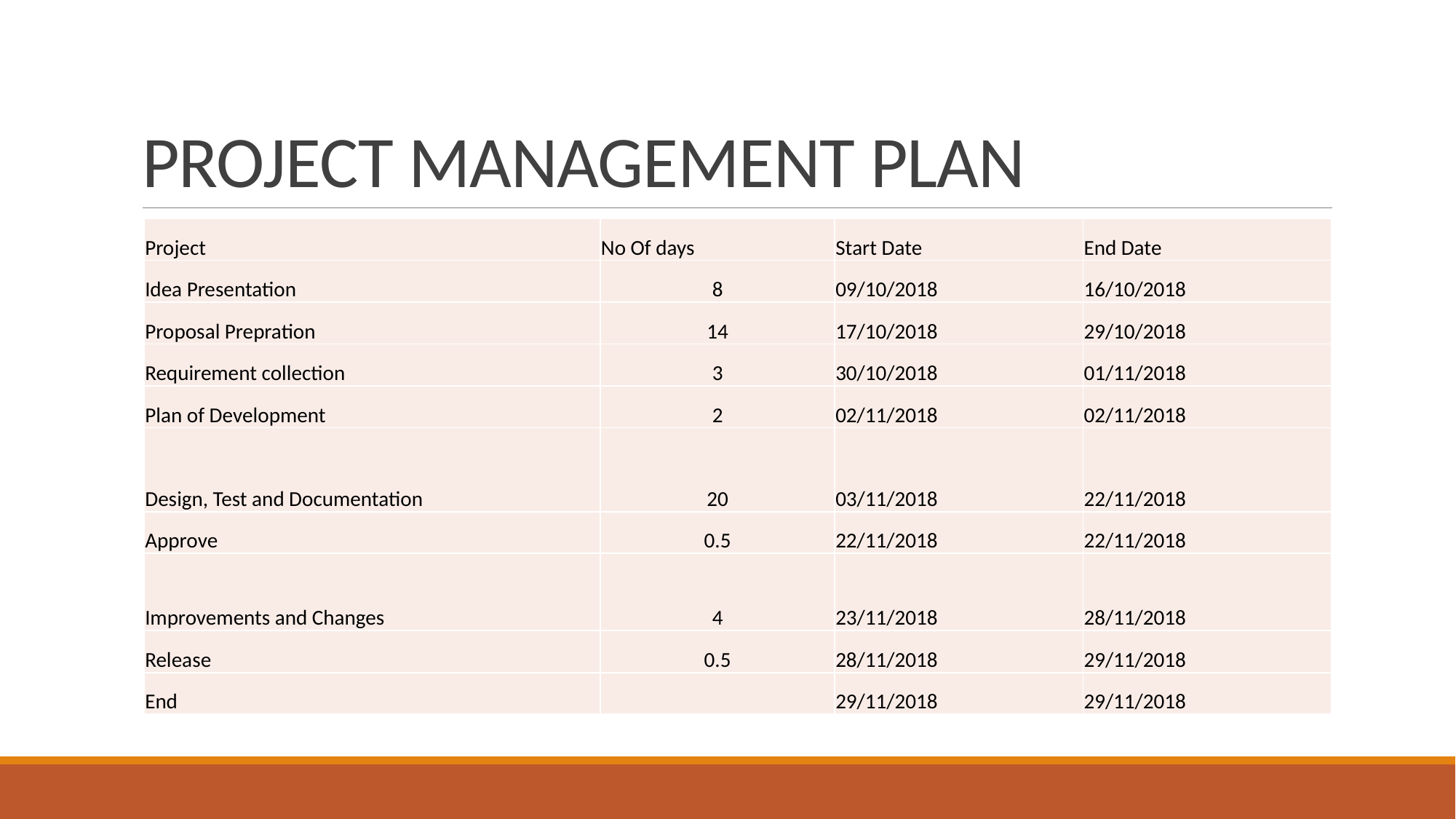

# PROJECT MANAGEMENT PLAN
| Project | No Of days | Start Date | End Date |
| --- | --- | --- | --- |
| Idea Presentation | 8 | 09/10/2018 | 16/10/2018 |
| Proposal Prepration | 14 | 17/10/2018 | 29/10/2018 |
| Requirement collection | 3 | 30/10/2018 | 01/11/2018 |
| Plan of Development | 2 | 02/11/2018 | 02/11/2018 |
| Design, Test and Documentation | 20 | 03/11/2018 | 22/11/2018 |
| Approve | 0.5 | 22/11/2018 | 22/11/2018 |
| Improvements and Changes | 4 | 23/11/2018 | 28/11/2018 |
| Release | 0.5 | 28/11/2018 | 29/11/2018 |
| End |  | 29/11/2018 | 29/11/2018 |